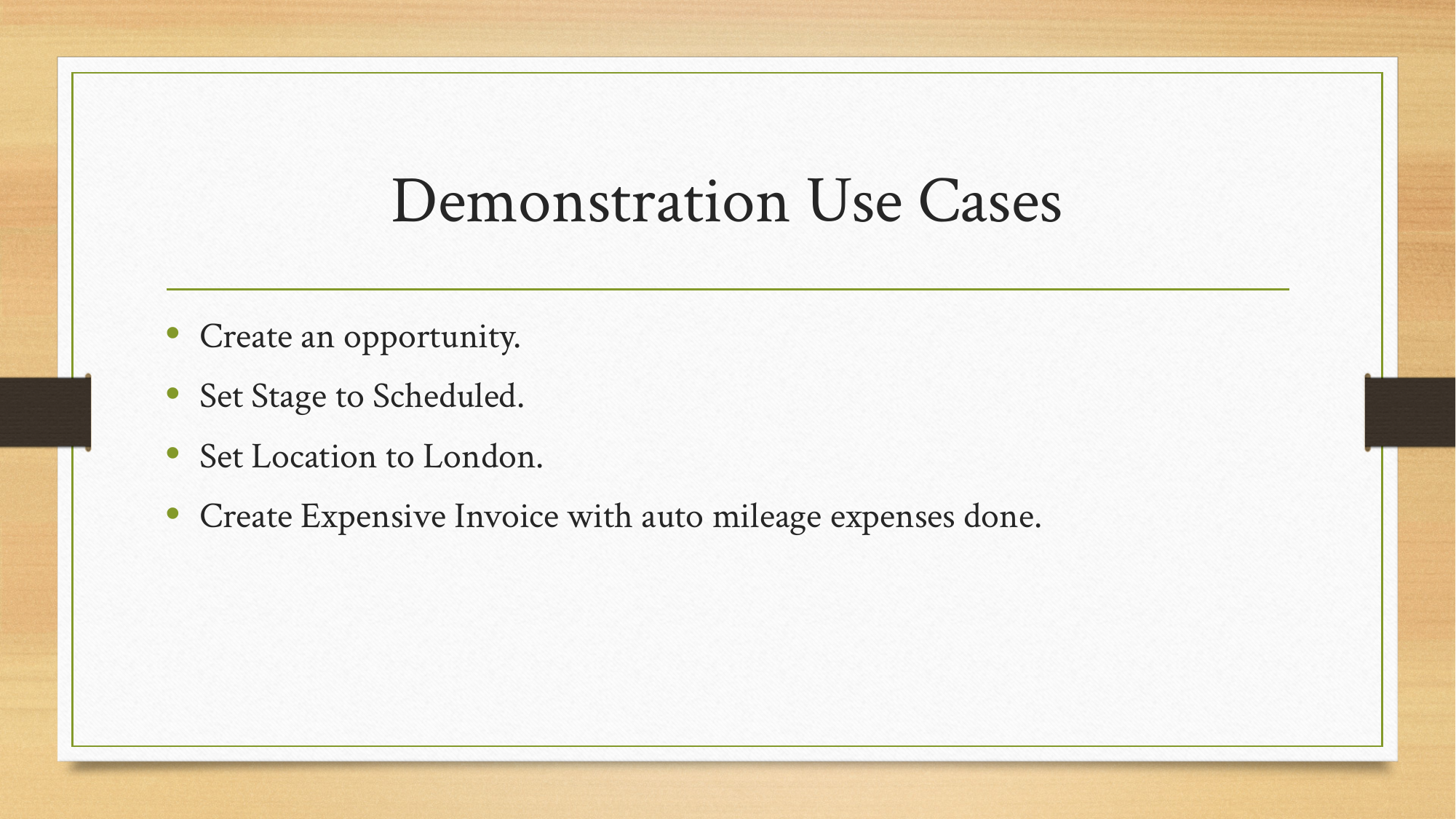

# Demonstration Use Cases
Create an opportunity.
Set Stage to Scheduled.
Set Location to London.
Create Expensive Invoice with auto mileage expenses done.